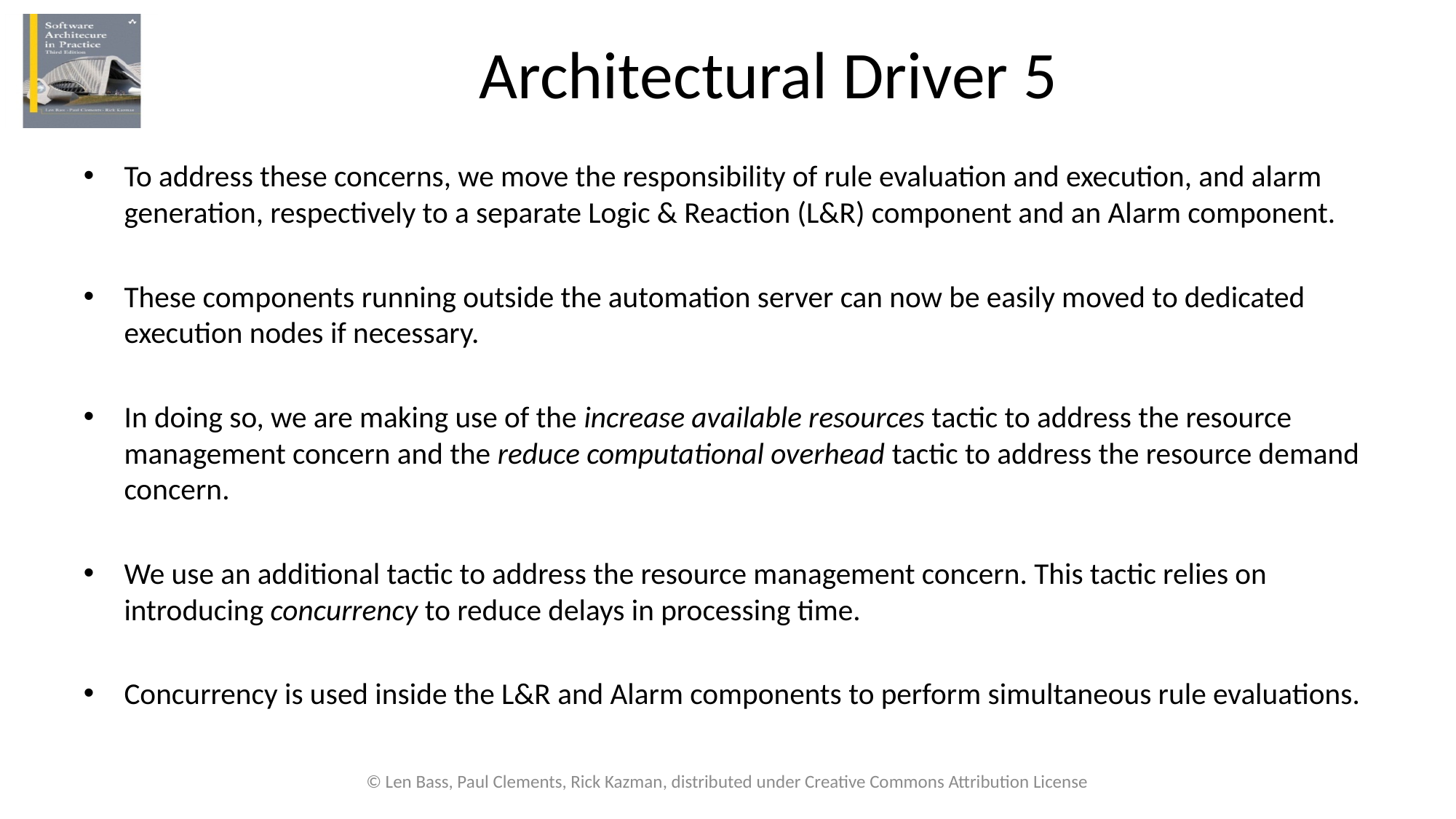

# Architectural Driver 5
To address these concerns, we move the responsibility of rule evaluation and execution, and alarm generation, respectively to a separate Logic & Reaction (L&R) component and an Alarm component.

These components running outside the automation server can now be easily moved to dedicated execution nodes if necessary.

In doing so, we are making use of the increase available resources tactic to address the resource management concern and the reduce computational overhead tactic to address the resource demand concern.

We use an additional tactic to address the resource management concern. This tactic relies on introducing concurrency to reduce delays in processing time.

Concurrency is used inside the L&R and Alarm components to perform simultaneous rule evaluations.
© Len Bass, Paul Clements, Rick Kazman, distributed under Creative Commons Attribution License